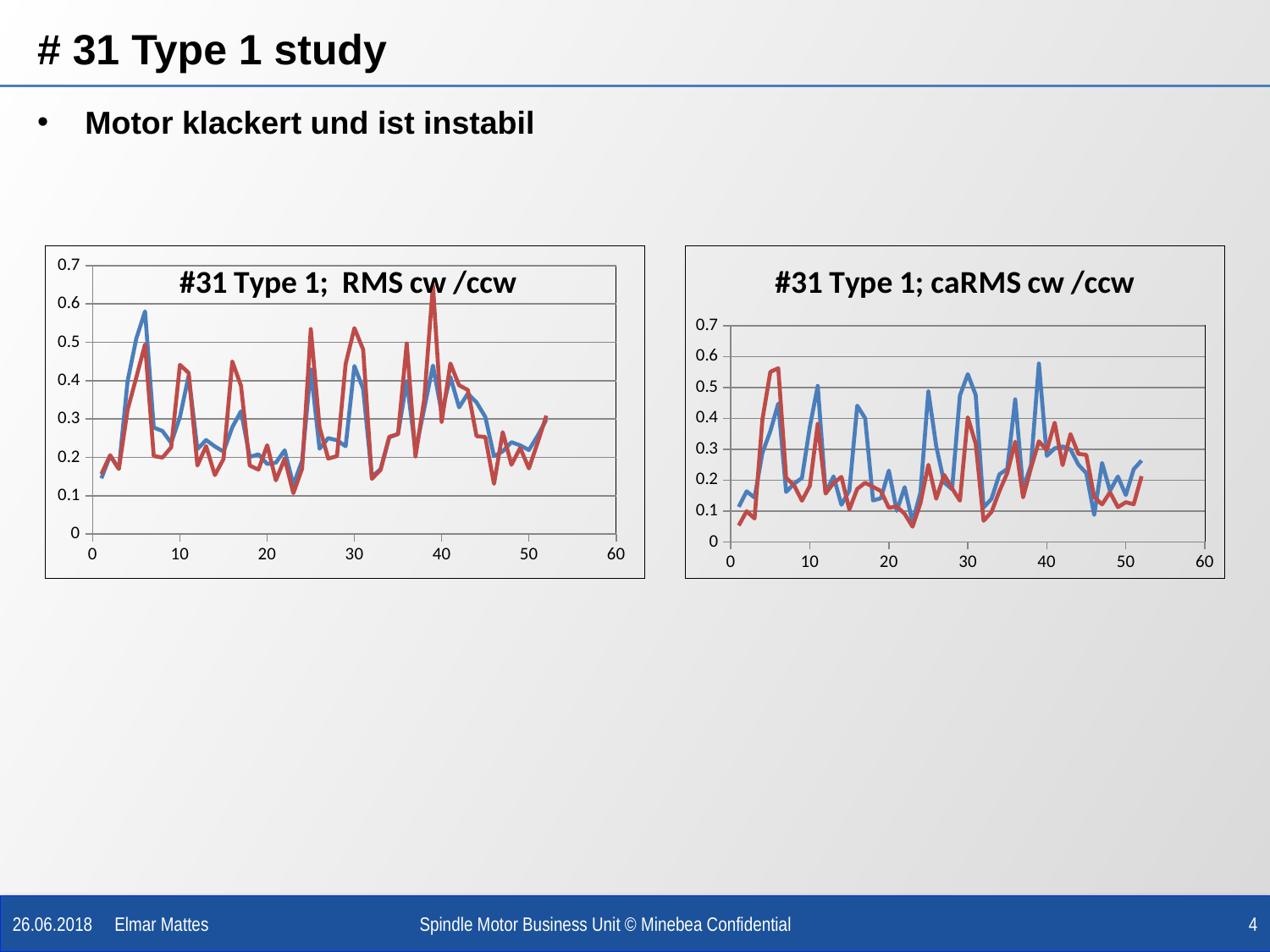

# # 31 Type 1 study
Motor klackert und ist instabil

### Chart:  #31 Type 1;  RMS cw /ccw

| Category |  |  |
|---|---|---|

### Chart: #31 Type 1; caRMS cw /ccw

| Category |  |  |
|---|---|---|
26.06.2018     Elmar Mattes
Spindle Motor Business Unit © Minebea Confidential
4